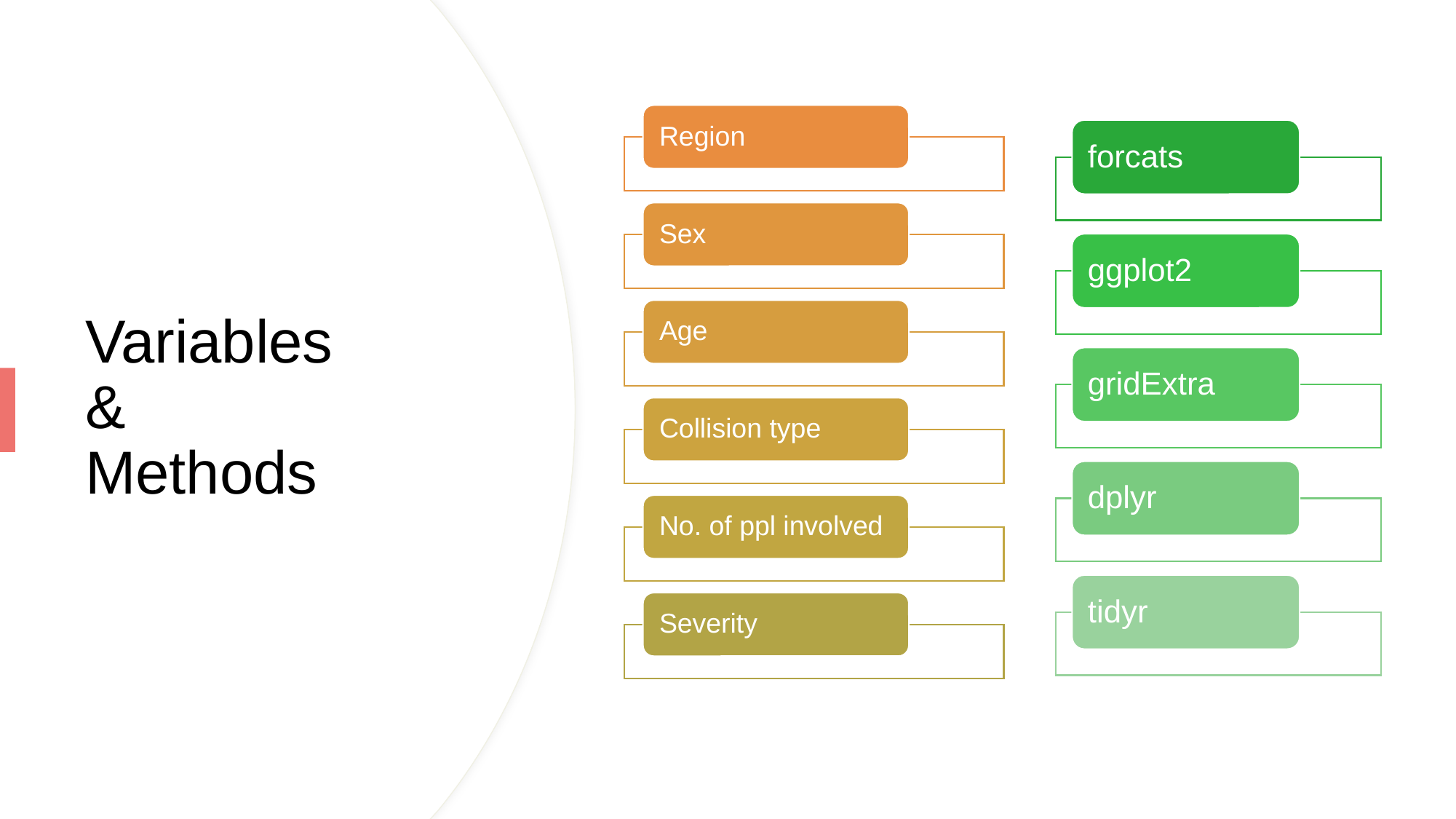

Region
Sex
Age
Collision type
No. of ppl involved
Severity
forcats
ggplot2
gridExtra
dplyr
tidyr
# Variables & Methods